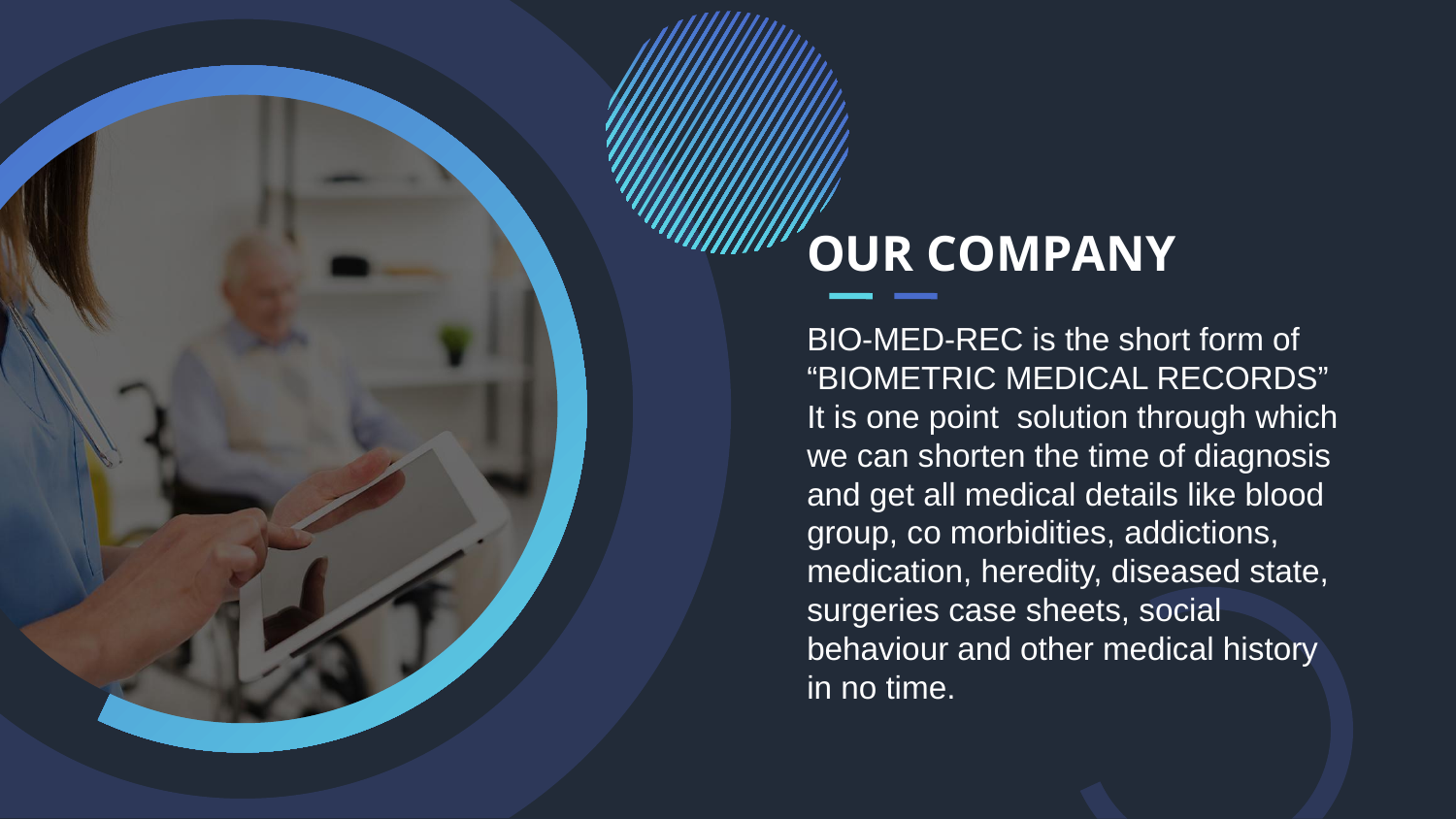

OUR COMPANY

BIO-MED-REC is the short form of “BIOMETRIC MEDICAL RECORDS” It is one point  solution through which we can shorten the time of diagnosis and get all medical details like blood group, co morbidities, addictions, medication, heredity, diseased state, surgeries case sheets, social behaviour and other medical history in no time.